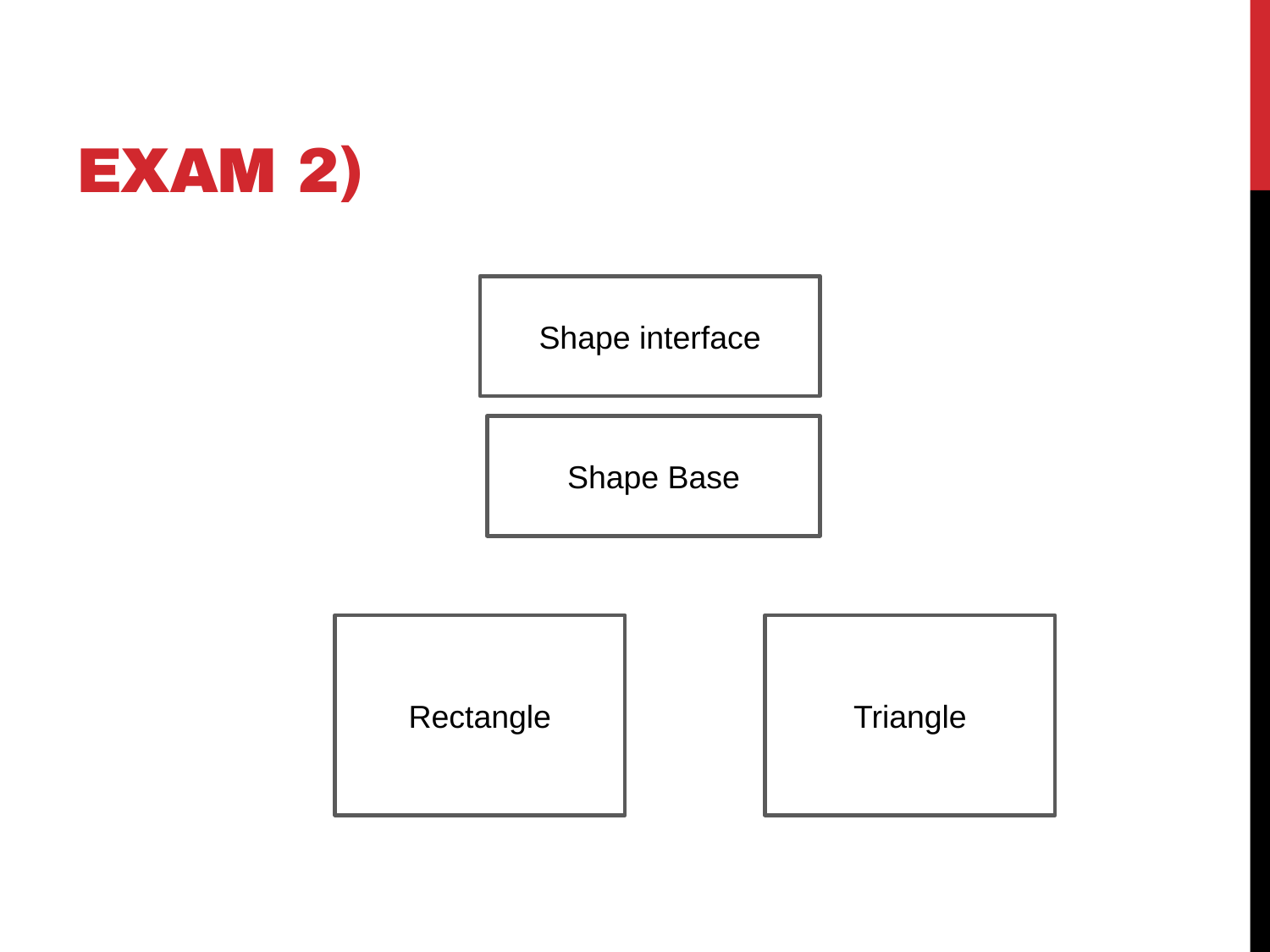

# exam 2)
Shape interface
Shape Base
Rectangle
Triangle